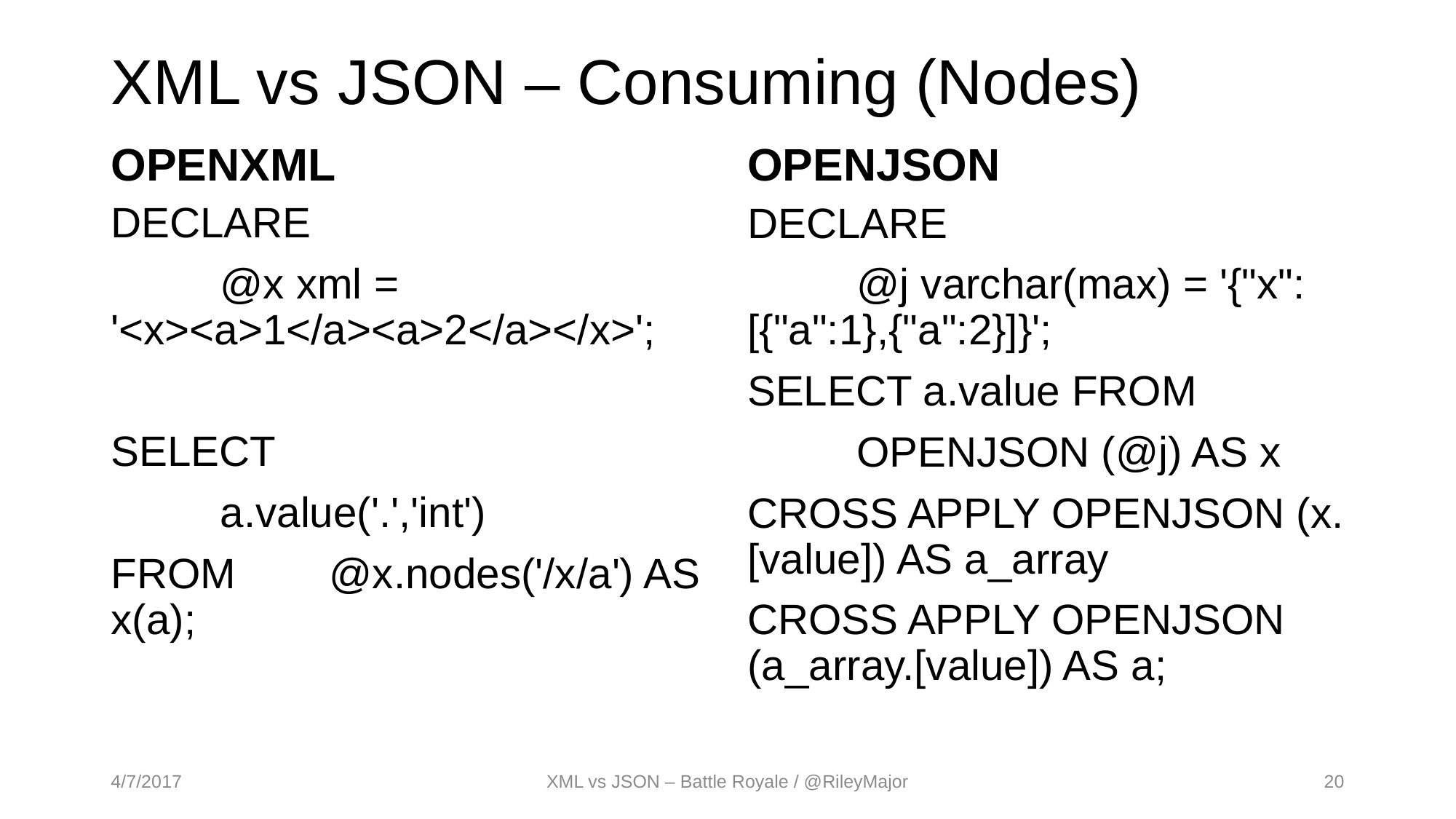

# XML vs JSON – Consuming (Nodes)
OPENJSON
OPENXML
DECLARE
	@x xml = '<x><a>1</a><a>2</a></x>';

SELECT
	a.value('.','int')
FROM	@x.nodes('/x/a') AS x(a);
DECLARE
	@j varchar(max) = '{"x":[{"a":1},{"a":2}]}';
SELECT a.value FROM
	OPENJSON (@j) AS x
CROSS APPLY OPENJSON (x.[value]) AS a_array
CROSS APPLY OPENJSON (a_array.[value]) AS a;
4/7/2017
XML vs JSON – Battle Royale / @RileyMajor
20